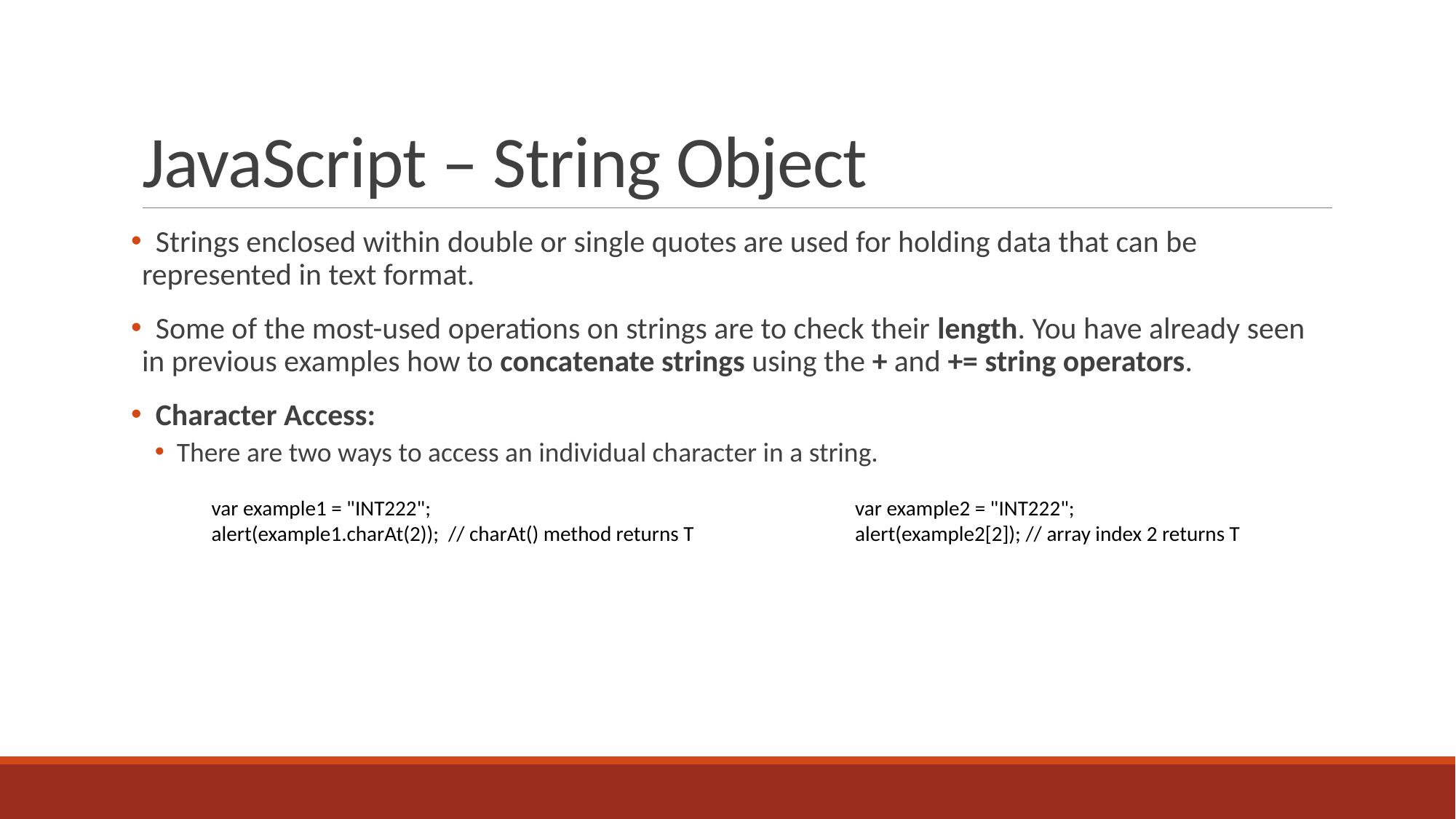

# JavaScript – String Object
  Strings enclosed within double or single quotes are used for holding data that can be represented in text format.
  Some of the most-used operations on strings are to check their length. You have already seen in previous examples how to concatenate strings using the + and += string operators.
  Character Access:
There are two ways to access an individual character in a string.
var example1 = "INT222";
alert(example1.charAt(2));  // charAt() method returns T

var example2 = "INT222";
alert(example2[2]); // array index 2 returns T